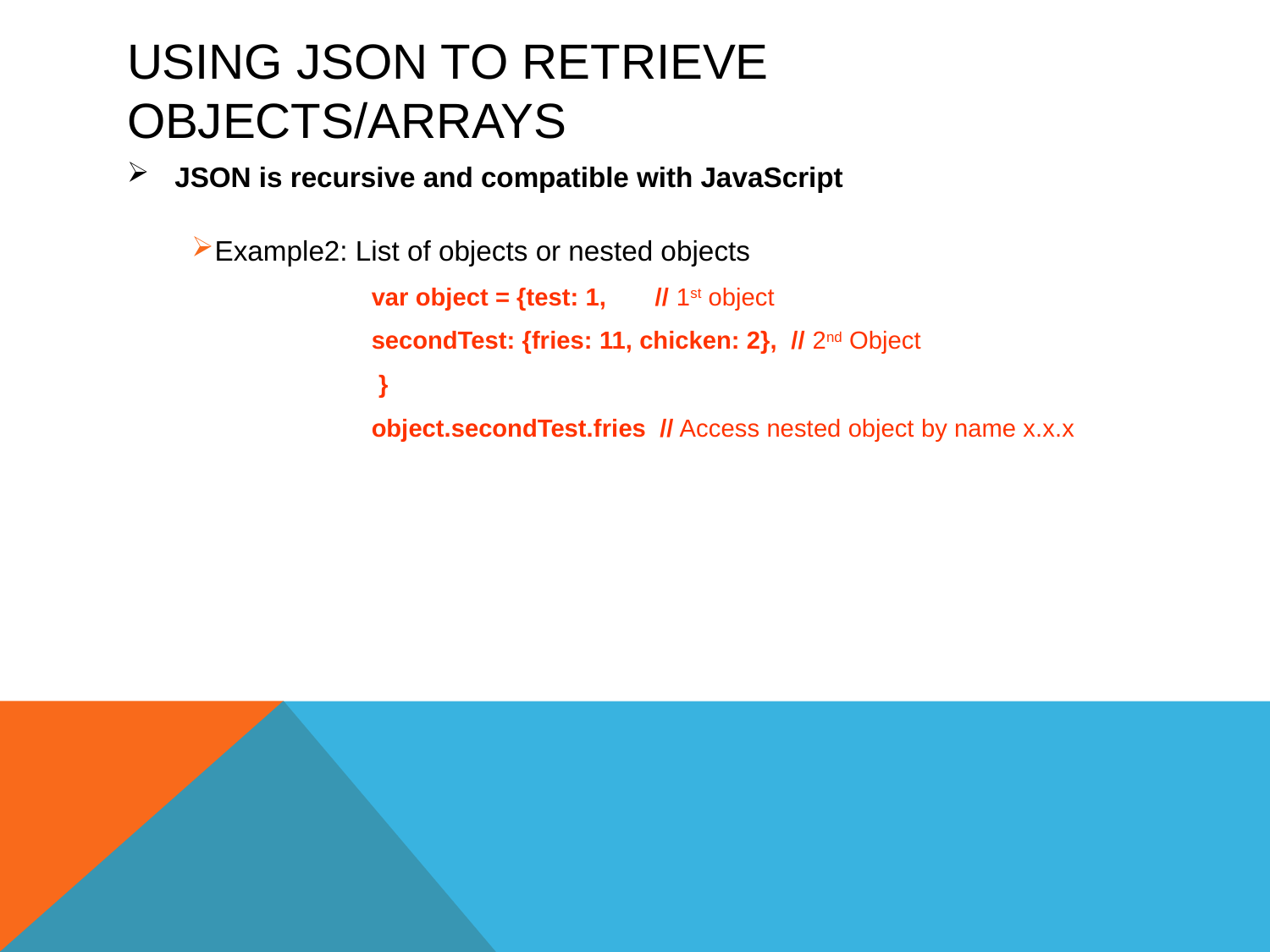

# USING JSON to Retrieve Objects/Arrays
JSON is recursive and compatible with JavaScript

Example2: List of objects or nested objects
		          var object = {test: 1,       // 1st object
		          secondTest: {fries: 11, chicken: 2},  // 2nd Object
		           }
		          object.secondTest.fries  // Access nested object by name x.x.x